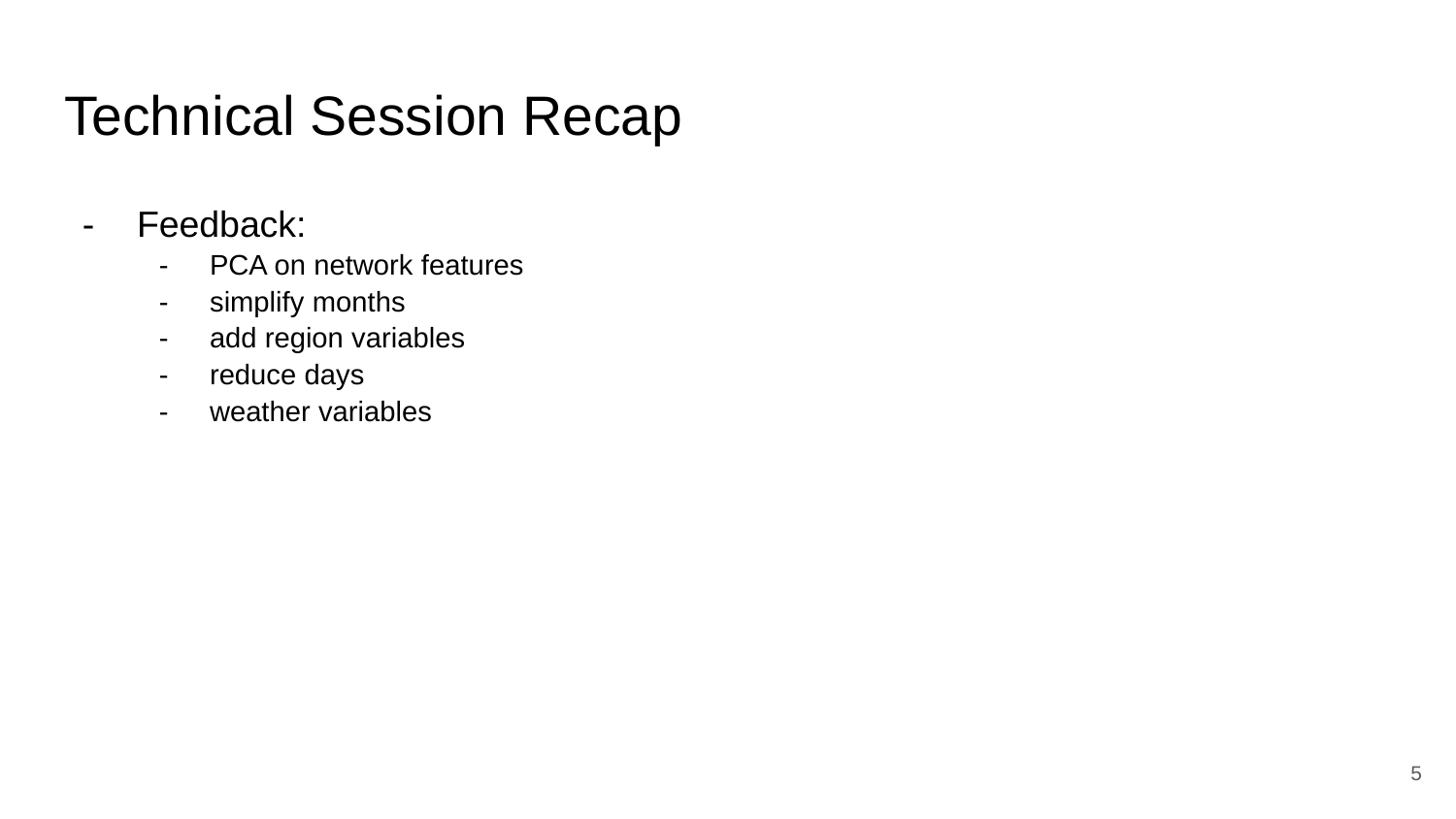

# Technical Session Recap
Feedback:
PCA on network features
simplify months
add region variables
reduce days
weather variables
5